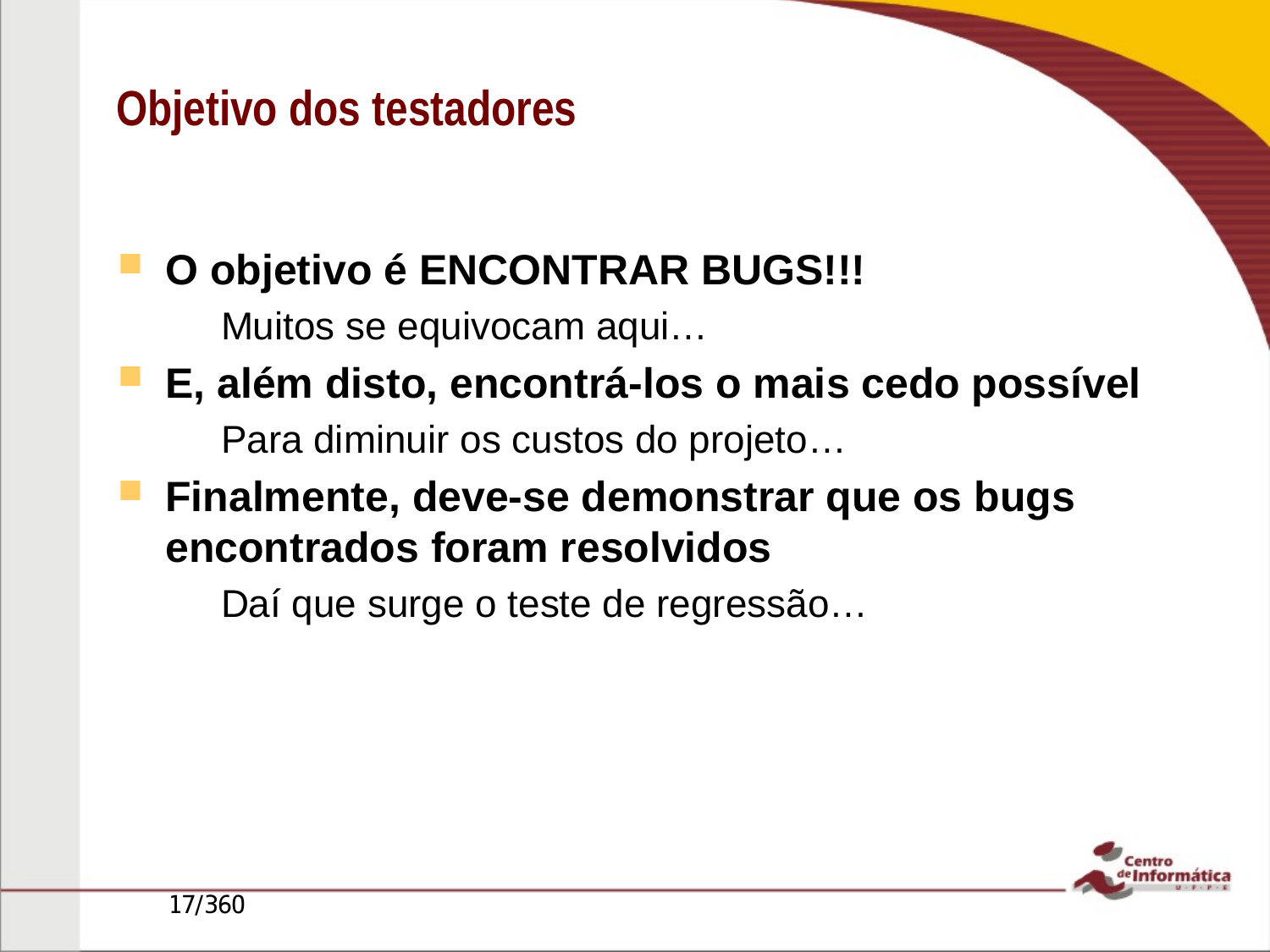

# Objetivo dos testadores
O objetivo é ENCONTRAR BUGS!!!
Muitos se equivocam aqui…
E, além disto, encontrá-los o mais cedo possível
Para diminuir os custos do projeto…
Finalmente, deve-se demonstrar que os bugs encontrados foram resolvidos
Daí que surge o teste de regressão…
17/360